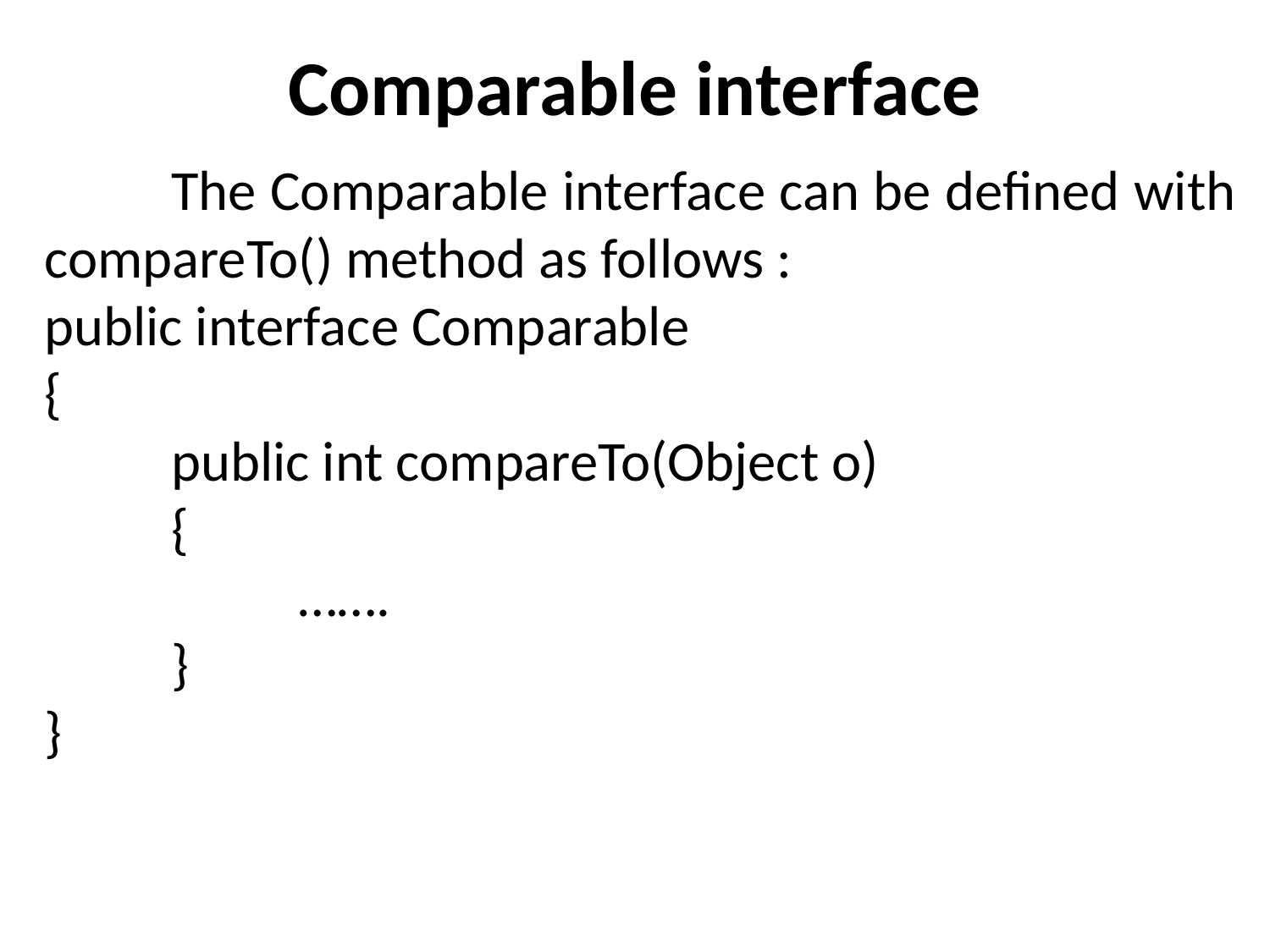

# Comparable interface
	The Comparable interface can be defined with compareTo() method as follows :
public interface Comparable
{
	public int compareTo(Object o)
	{
		…….
	}
}